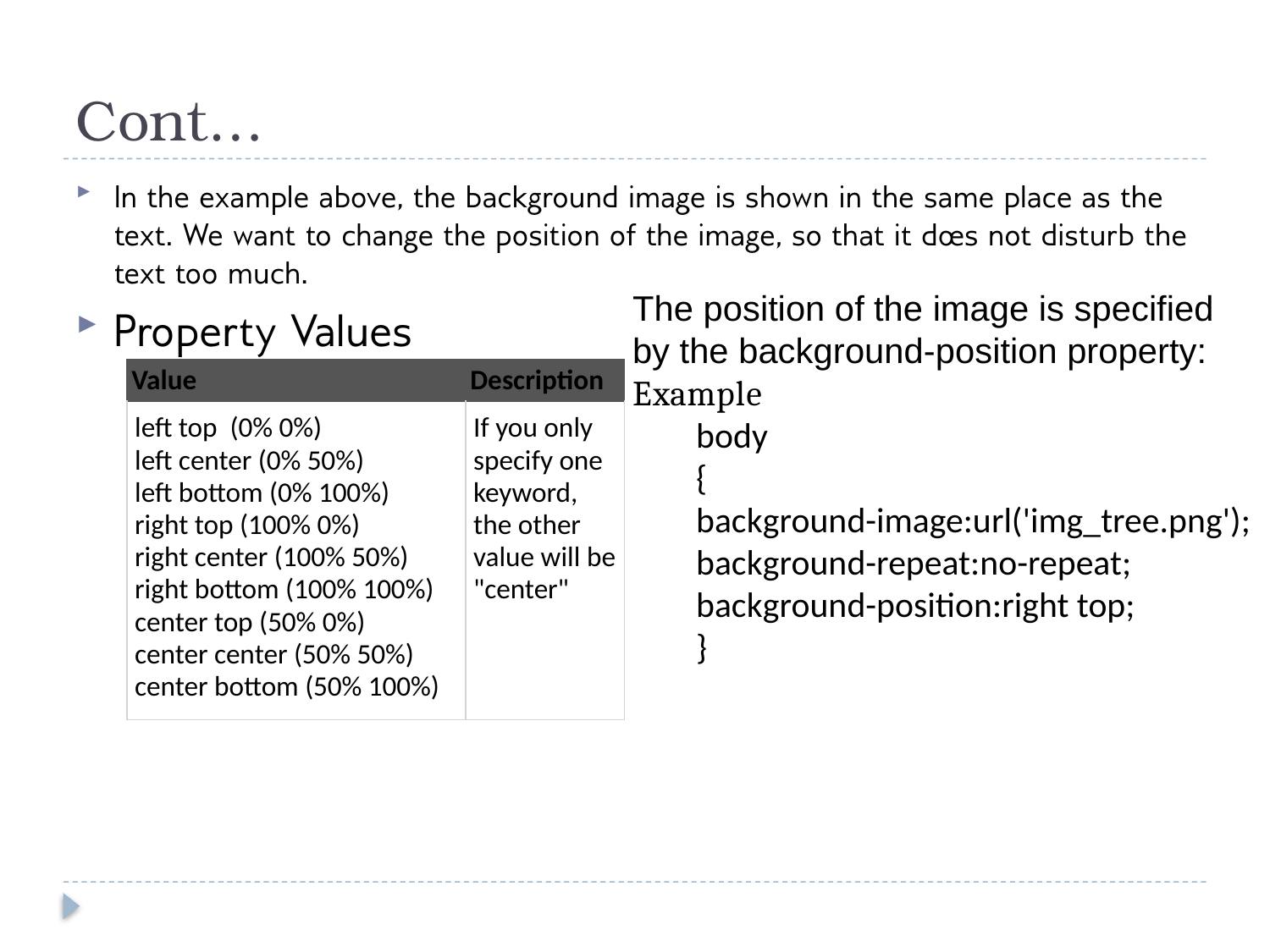

# Cont…
In the example above, the background image is shown in the same place as the text. We want to change the position of the image, so that it does not disturb the text too much.
Property Values

The position of the image is specified by the background-position property:
Example
body
{
background-image:url('img_tree.png');
background-repeat:no-repeat;
background-position:right top;
}
| Value | Description |
| --- | --- |
| left top (0% 0%) left center (0% 50%) left bottom (0% 100%) right top (100% 0%) right center (100% 50%) right bottom (100% 100%) center top (50% 0%) center center (50% 50%) center bottom (50% 100%) | If you only specify one keyword, the other value will be "center" |